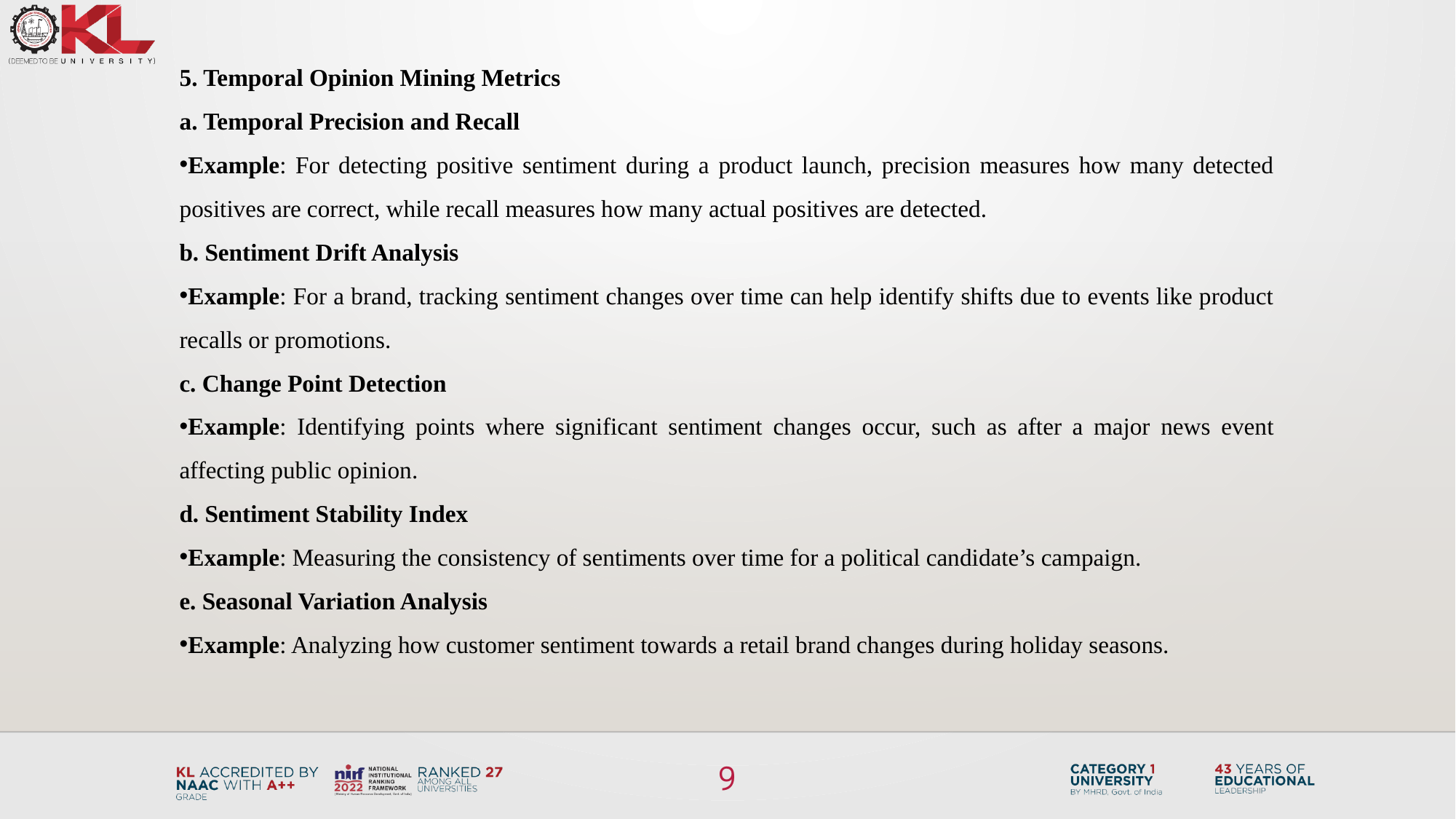

5. Temporal Opinion Mining Metrics
a. Temporal Precision and Recall
Example: For detecting positive sentiment during a product launch, precision measures how many detected positives are correct, while recall measures how many actual positives are detected.
b. Sentiment Drift Analysis
Example: For a brand, tracking sentiment changes over time can help identify shifts due to events like product recalls or promotions.
c. Change Point Detection
Example: Identifying points where significant sentiment changes occur, such as after a major news event affecting public opinion.
d. Sentiment Stability Index
Example: Measuring the consistency of sentiments over time for a political candidate’s campaign.
e. Seasonal Variation Analysis
Example: Analyzing how customer sentiment towards a retail brand changes during holiday seasons.

9